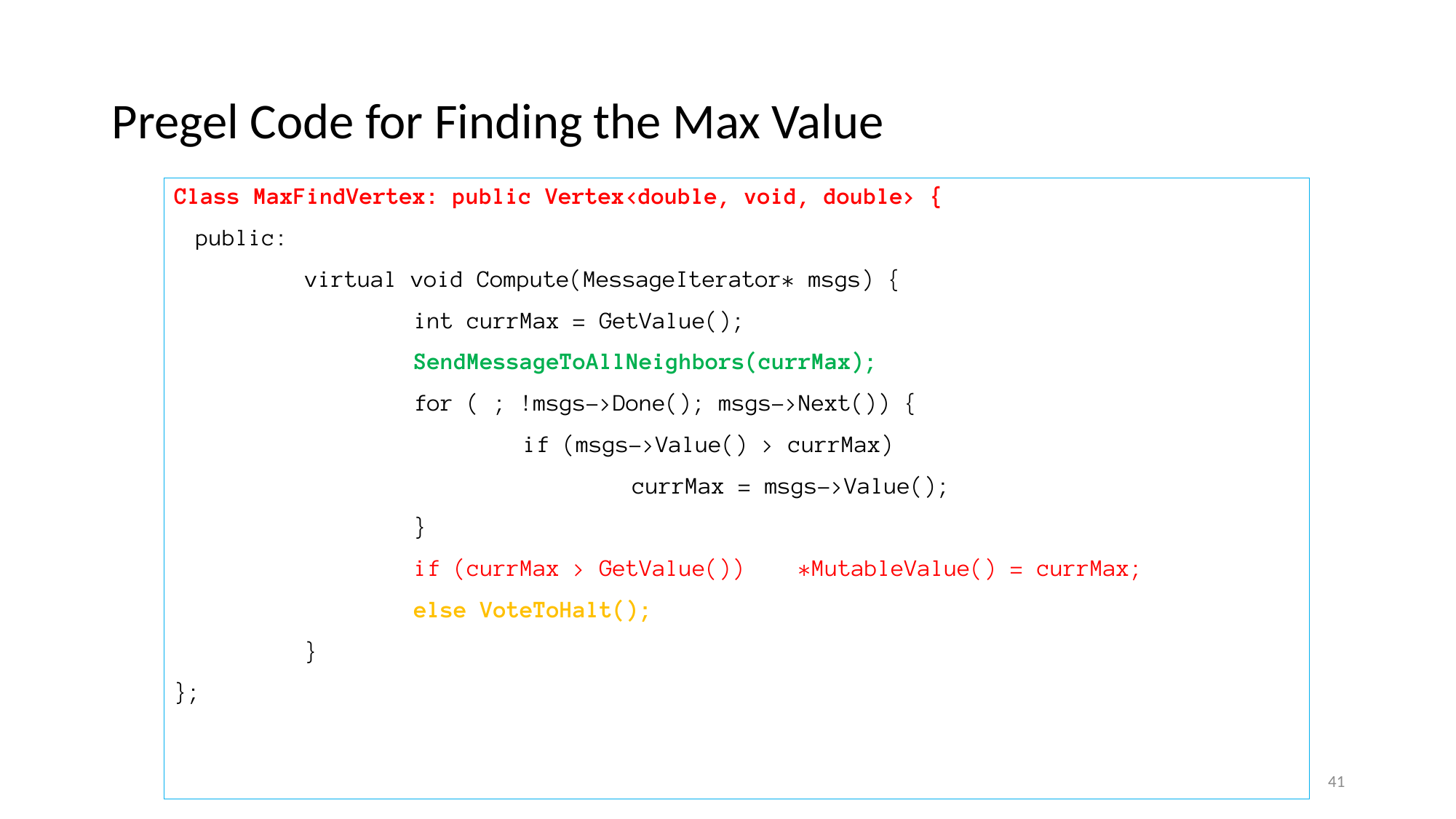

# Pregel Code for Finding the Max Value
Class MaxFindVertex: public Vertex<double, void, double> {
	public:
		virtual void Compute(MessageIterator* msgs) {
			int currMax = GetValue();
			SendMessageToAllNeighbors(currMax);
			for ( ; !msgs->Done(); msgs->Next()) {
				if (msgs->Value() > currMax)
					currMax = msgs->Value();
			}
			if (currMax > GetValue())    *MutableValue() = currMax;
			else VoteToHalt();
		}
};
41